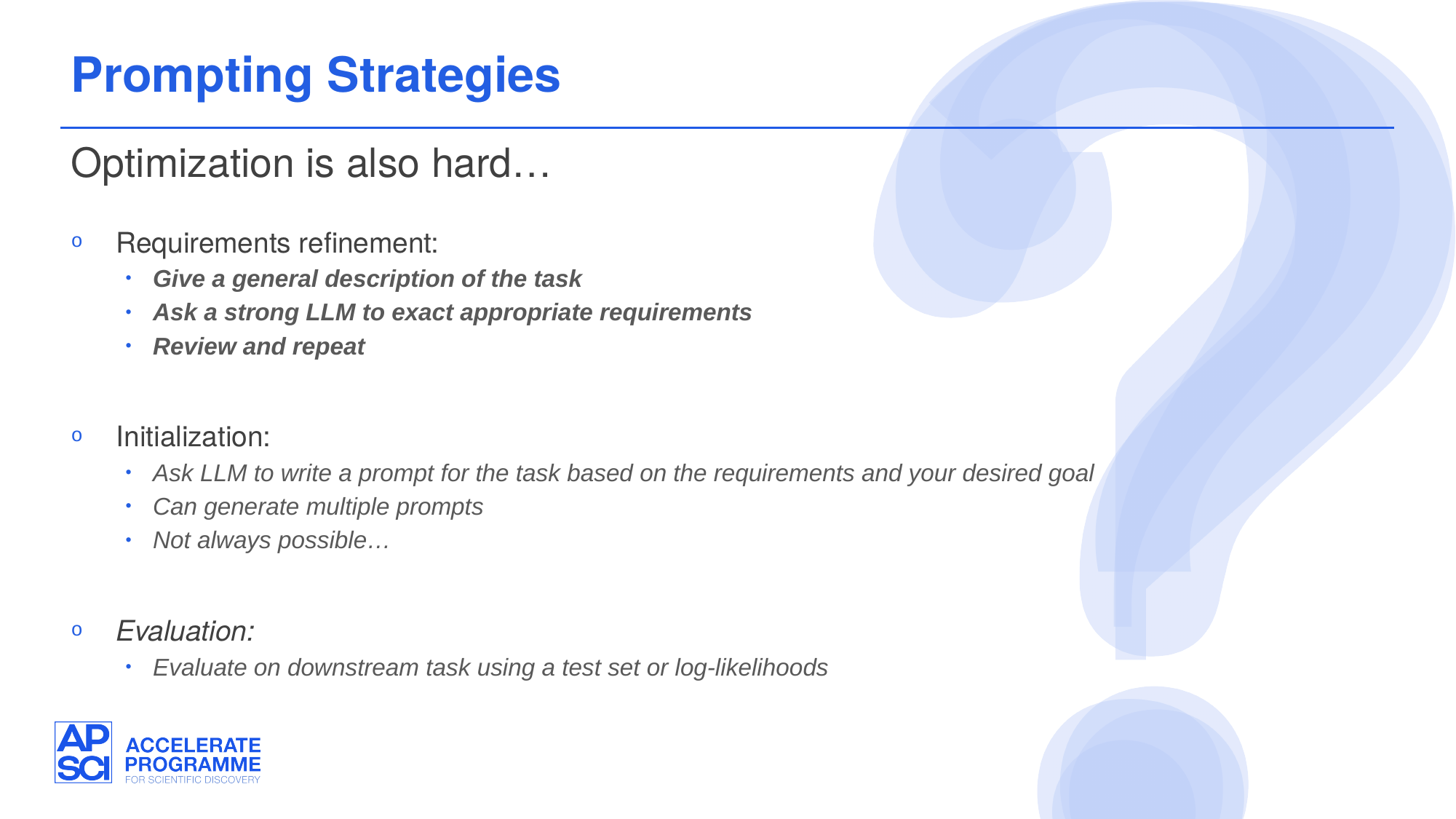

Prompting Strategies
Optimization is also hard…
Requirements refinement:
Give a general description of the task
Ask a strong LLM to exact appropriate requirements
Review and repeat

Initialization:
Ask LLM to write a prompt for the task based on the requirements and your desired goal
Can generate multiple prompts
Not always possible…

Evaluation:
Evaluate on downstream task using a test set or log-likelihoods